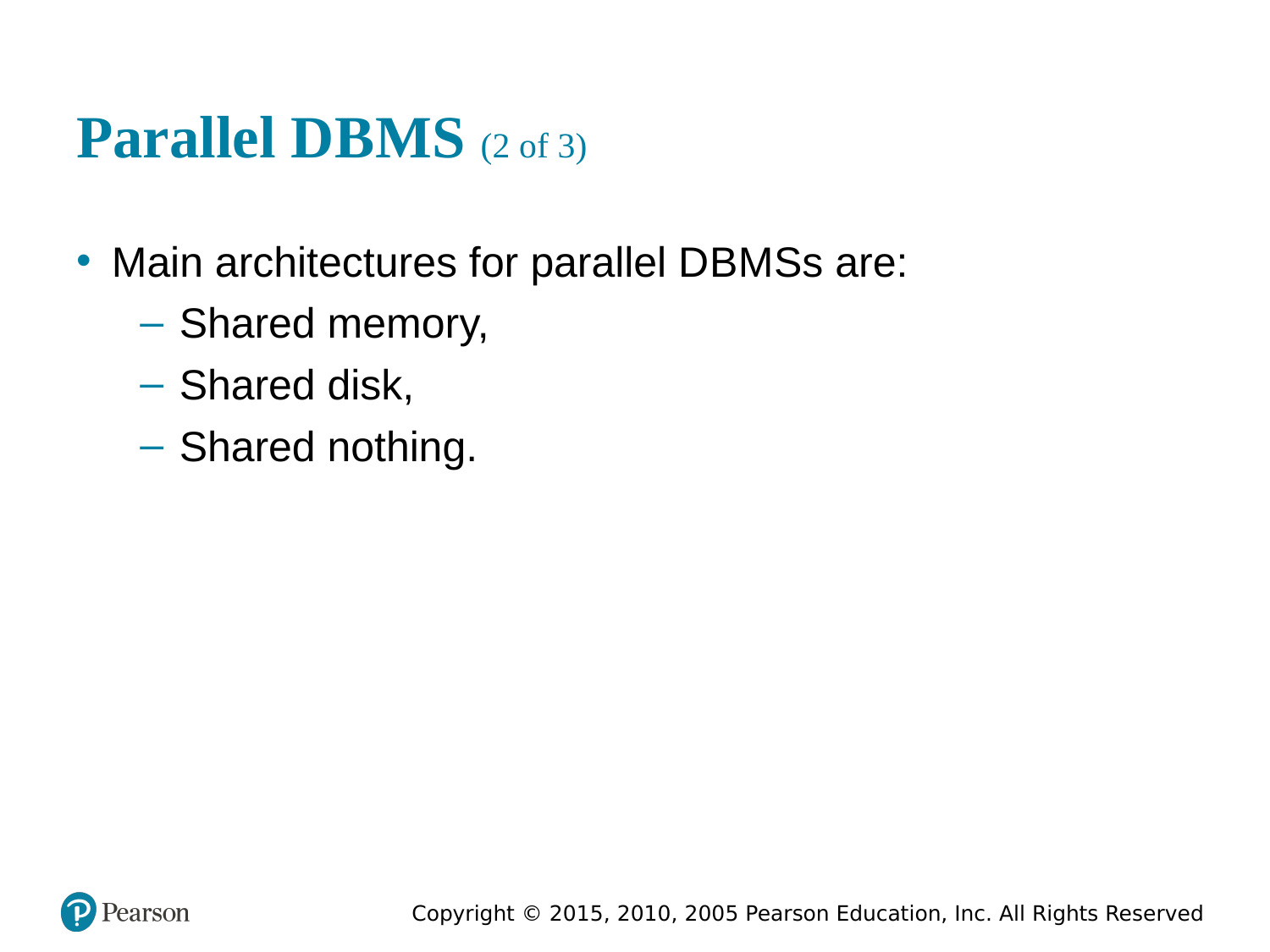

# Parallel D B M S (2 of 3)
Main architectures for parallel D B M Ss are:
Shared memory,
Shared disk,
Shared nothing.